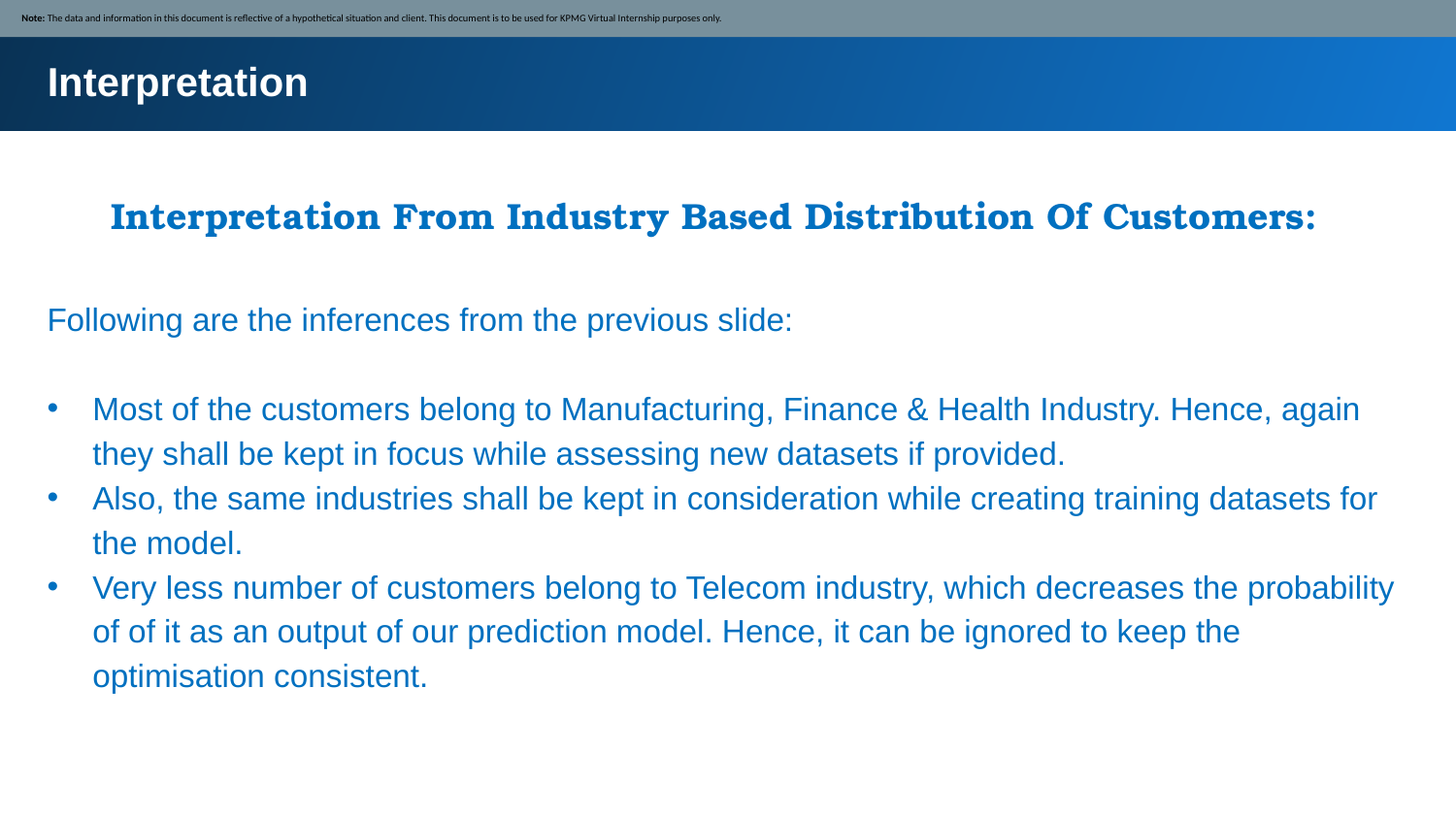

Note: The data and information in this document is reflective of a hypothetical situation and client. This document is to be used for KPMG Virtual Internship purposes only.
Interpretation
Interpretation From Industry Based Distribution Of Customers:
Following are the inferences from the previous slide:

Most of the customers belong to Manufacturing, Finance & Health Industry. Hence, again they shall be kept in focus while assessing new datasets if provided.
Also, the same industries shall be kept in consideration while creating training datasets for the model.
Very less number of customers belong to Telecom industry, which decreases the probability of of it as an output of our prediction model. Hence, it can be ignored to keep the optimisation consistent.